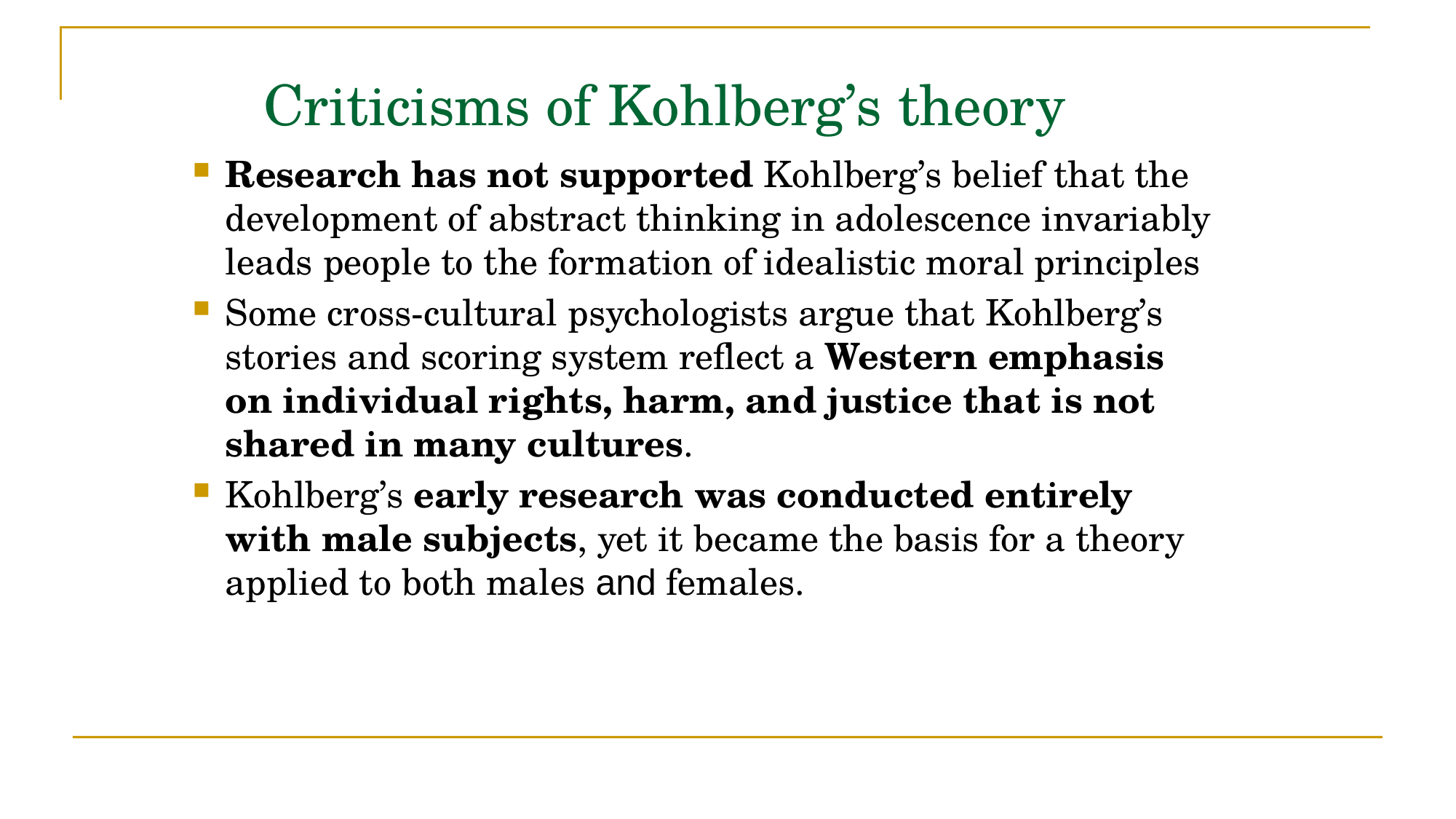

Criticisms of Kohlberg’s theory
Research has not supported Kohlberg’s belief that the development of abstract thinking in adolescence invariably leads people to the formation of idealistic moral principles
Some cross-cultural psychologists argue that Kohlberg’s stories and scoring system reflect a Western emphasis on individual rights, harm, and justice that is not shared in many cultures.
Kohlberg’s early research was conducted entirely with male subjects, yet it became the basis for a theory applied to both males and females.